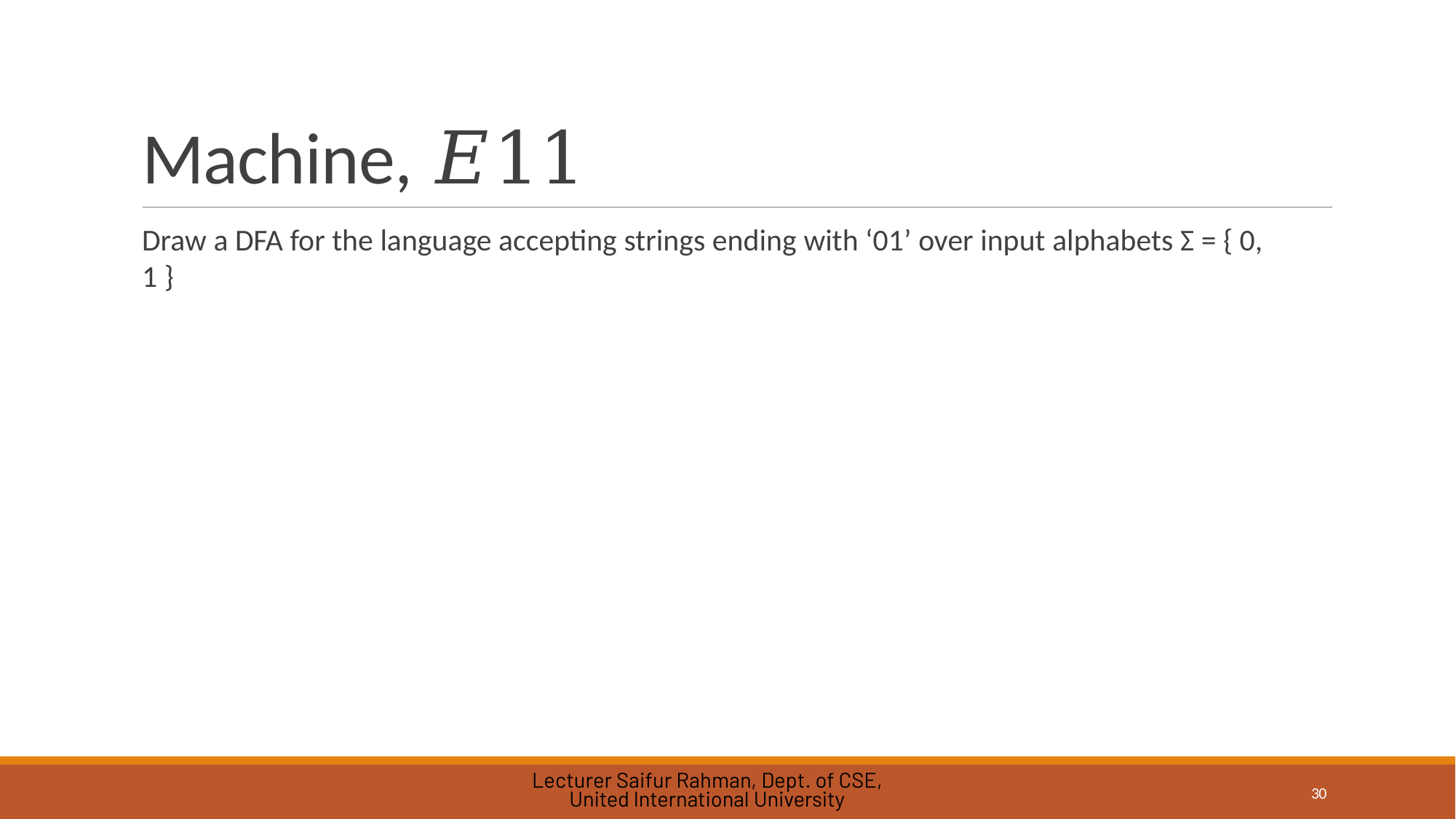

# Machine, 𝐸11
Draw a DFA for the language accepting strings ending with ‘01’ over input alphabets Σ = { 0, 1 }
Lecturer Saifur Rahman, Dept. of CSE, United International University
30